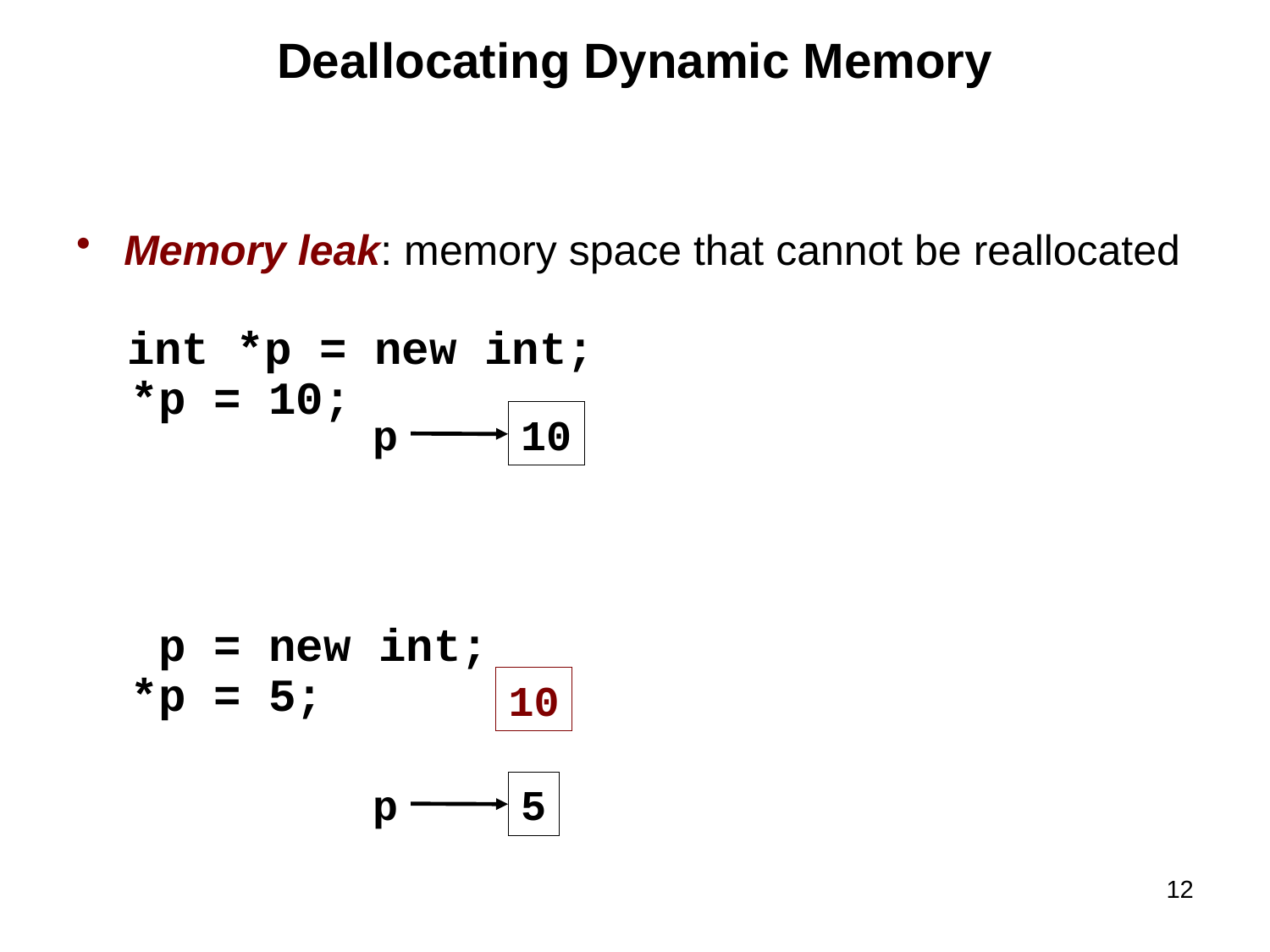

# Deallocating Dynamic Memory
Memory leak: memory space that cannot be reallocated
    int *p = new int;
  *p = 10;
   p = new int;
  *p = 5;
p
10
10
p
5
12